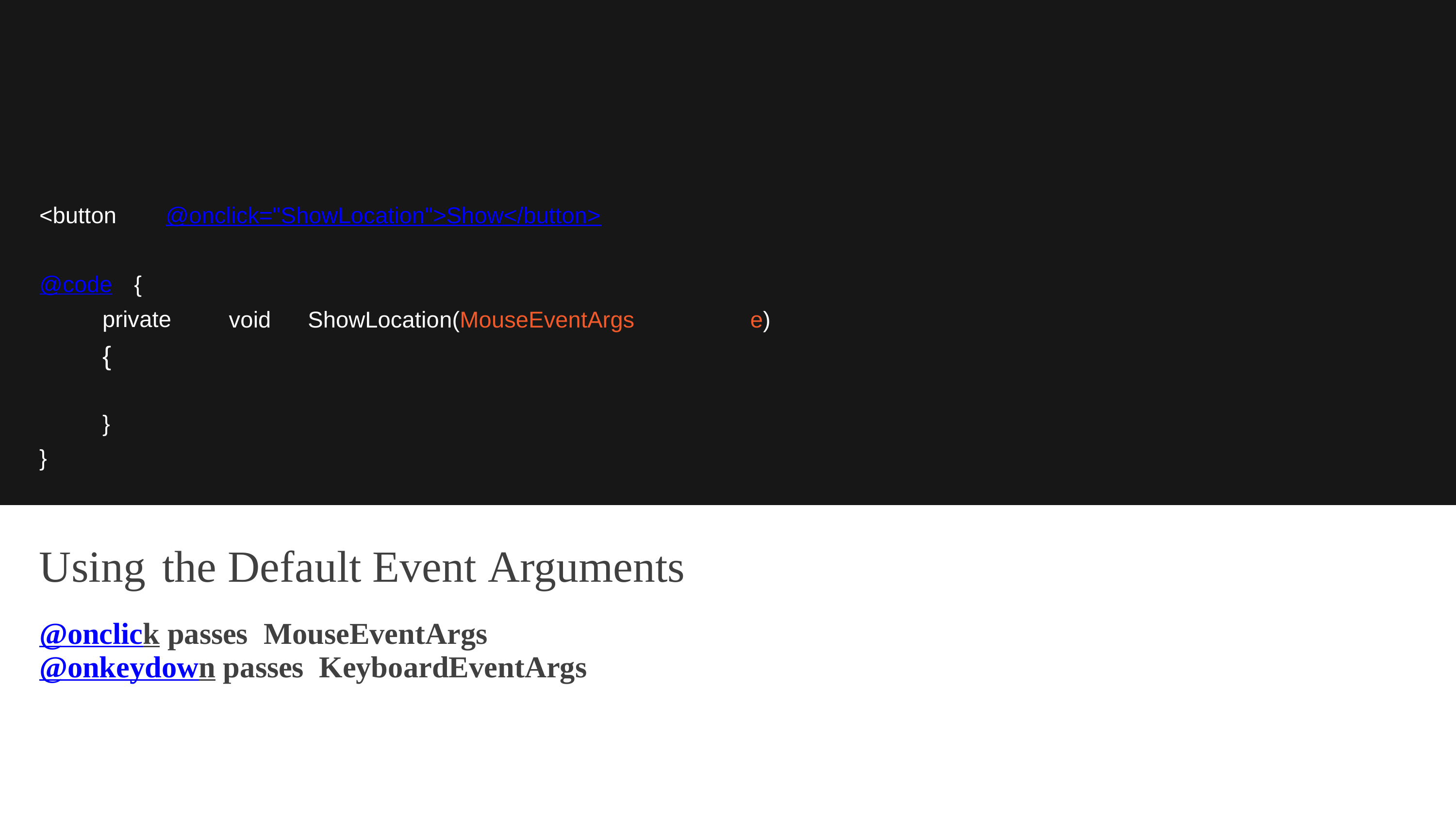

<button
@onclick="ShowLocation">Show</button>
@code
{
private
{
void
ShowLocation(MouseEventArgs
e)
}
}

Using
the Default Event Arguments
@onclick passes  MouseEventArgs
@onkeydown passes KeyboardEventArgs